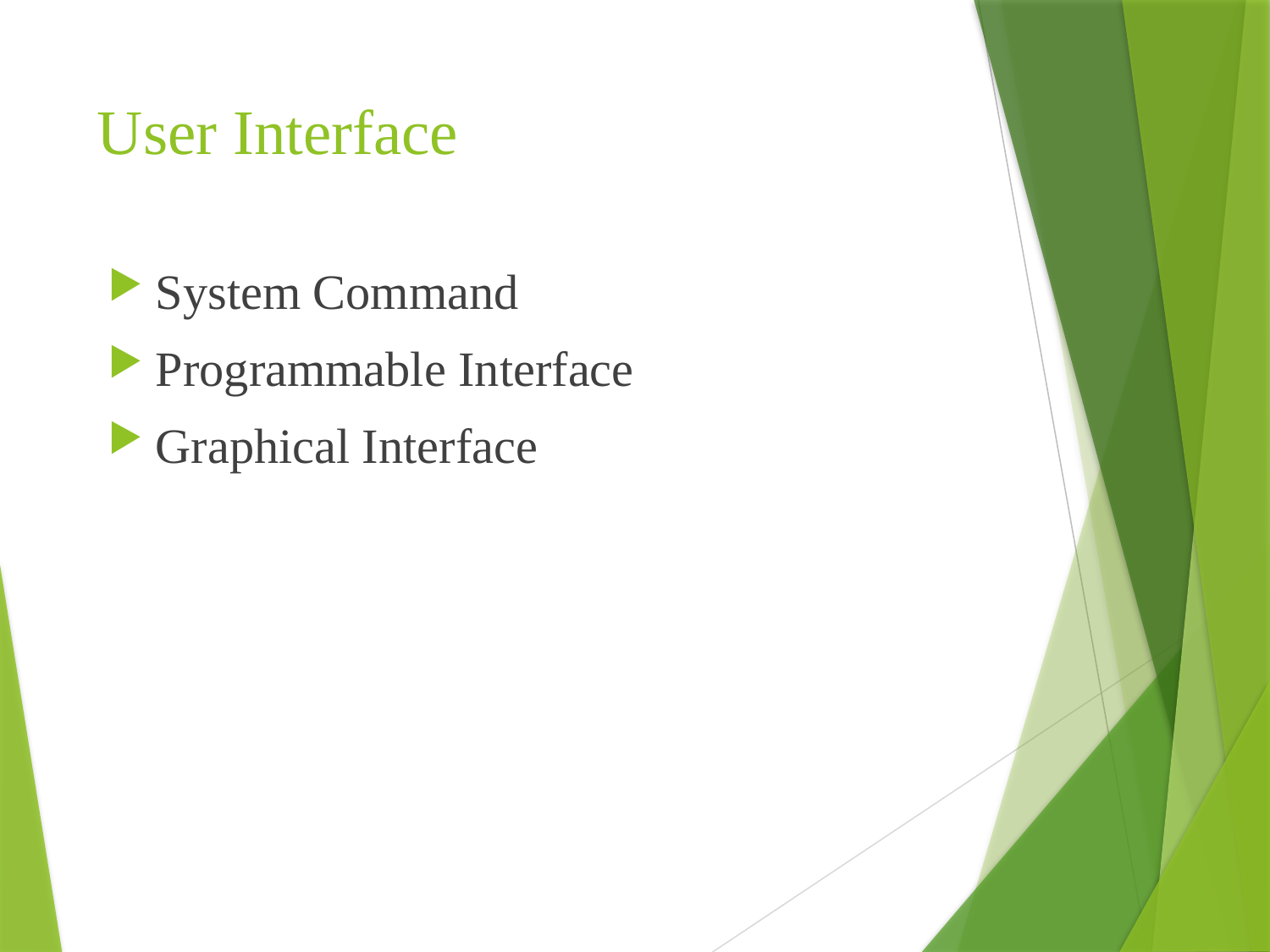

# User Interface
System Command
Programmable Interface
Graphical Interface